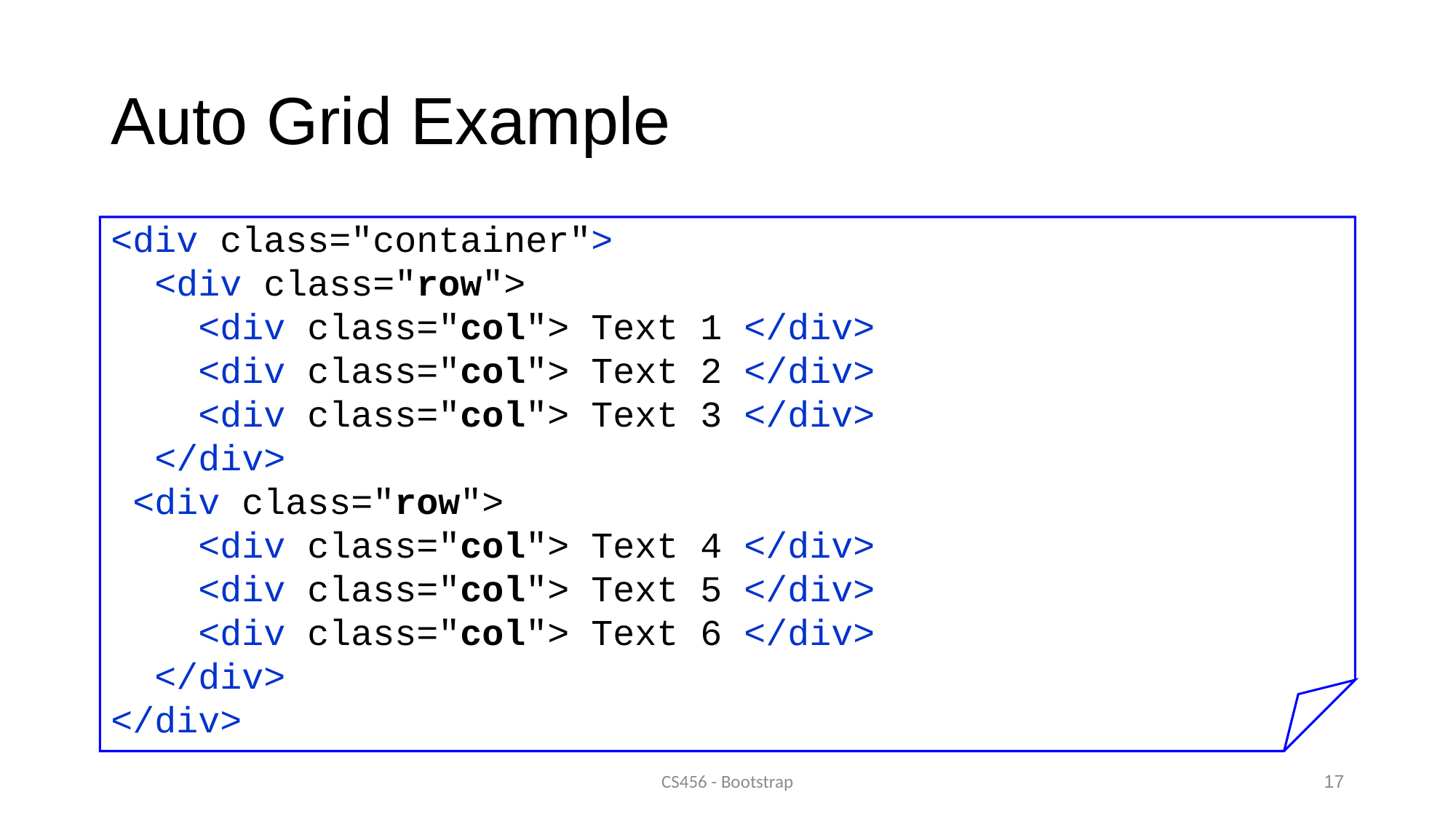

# Auto Grid Example
<div class="container">
  <div class="row">
    <div class="col"> Text 1 </div>
    <div class="col"> Text 2 </div>
    <div class="col"> Text 3 </div>
  </div>
 <div class="row">
    <div class="col"> Text 4 </div>
    <div class="col"> Text 5 </div>
    <div class="col"> Text 6 </div>
  </div>
</div>

CS456 - Bootstrap
17